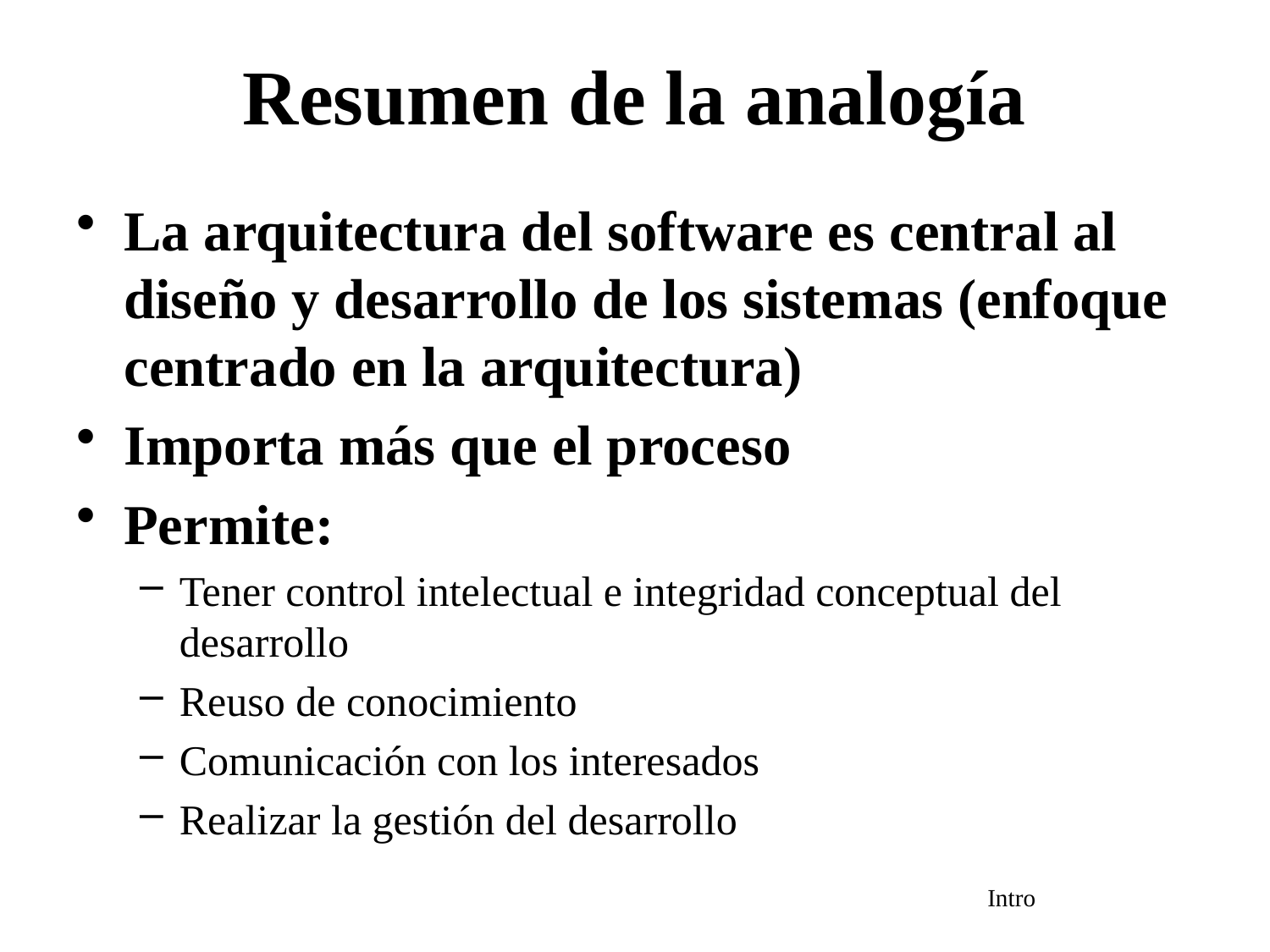

# Resumen de la analogía
La arquitectura del software es central al diseño y desarrollo de los sistemas (enfoque centrado en la arquitectura)
Importa más que el proceso
Permite:
Tener control intelectual e integridad conceptual del desarrollo
Reuso de conocimiento
Comunicación con los interesados
Realizar la gestión del desarrollo